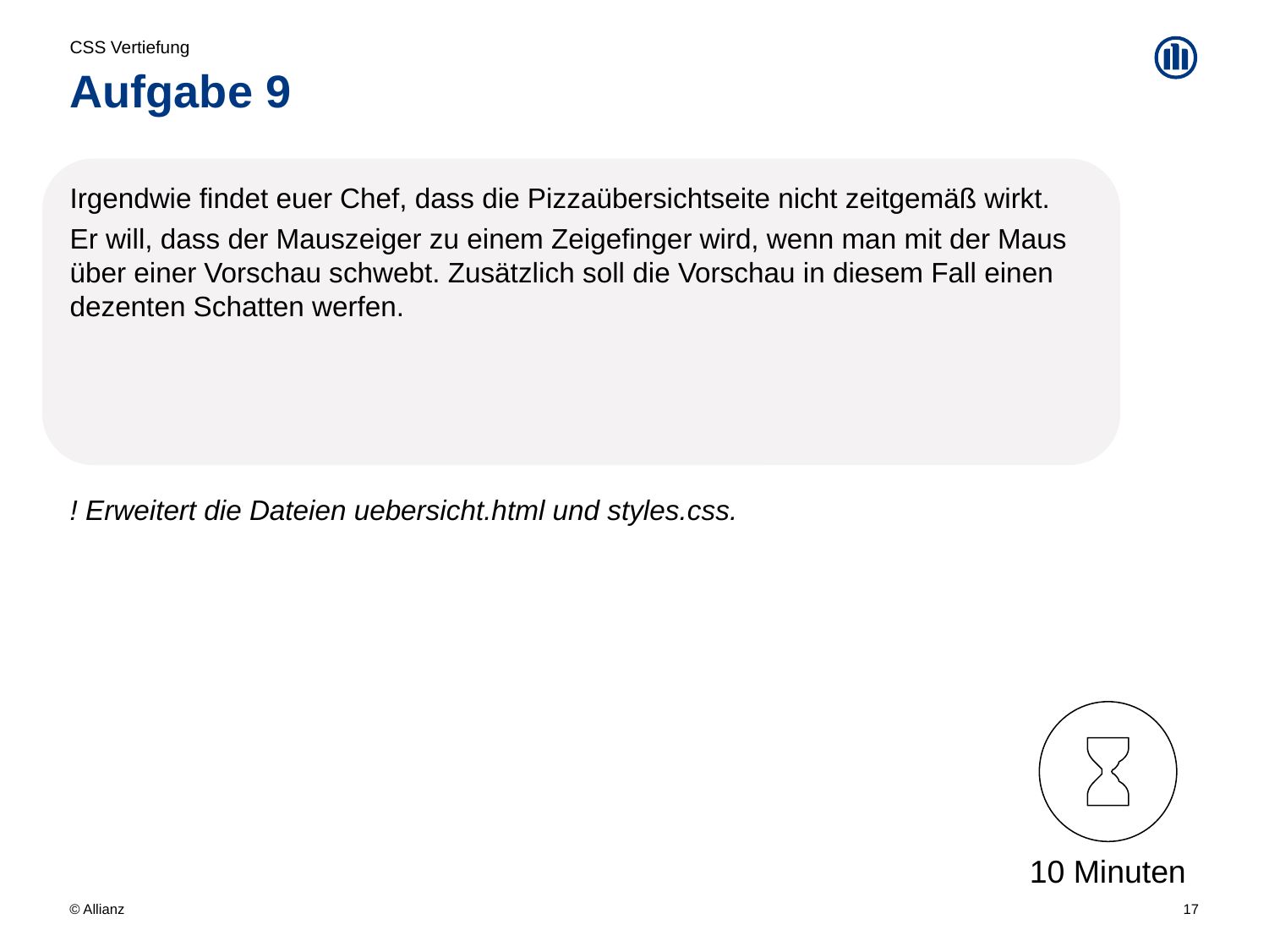

CSS Vertiefung
# Aufgabe 9

Irgendwie findet euer Chef, dass die Pizzaübersichtseite nicht zeitgemäß wirkt.
Er will, dass der Mauszeiger zu einem Zeigefinger wird, wenn man mit der Maus über einer Vorschau schwebt. Zusätzlich soll die Vorschau in diesem Fall einen dezenten Schatten werfen.

! Erweitert die Dateien uebersicht.html und styles.css.

10 Minuten
17